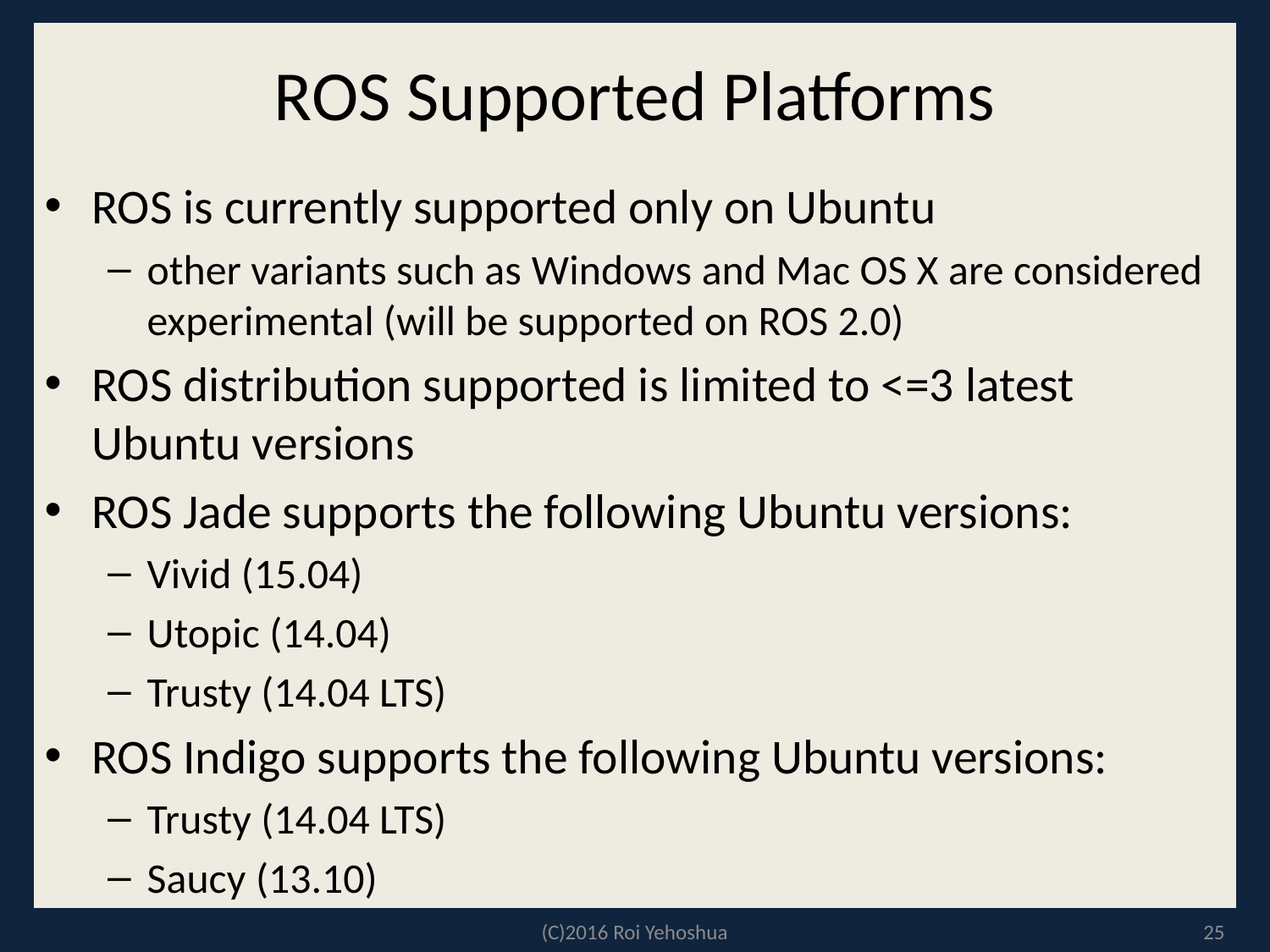

# ROS Supported Platforms
ROS is currently supported only on Ubuntu
other variants such as Windows and Mac OS X are considered experimental (will be supported on ROS 2.0)
ROS distribution supported is limited to <=3 latest Ubuntu versions
ROS Jade supports the following Ubuntu versions:
Vivid (15.04)
Utopic (14.04)
Trusty (14.04 LTS)
ROS Indigo supports the following Ubuntu versions:
Trusty (14.04 LTS)
Saucy (13.10)

(C)2016 Roi Yehoshua
25